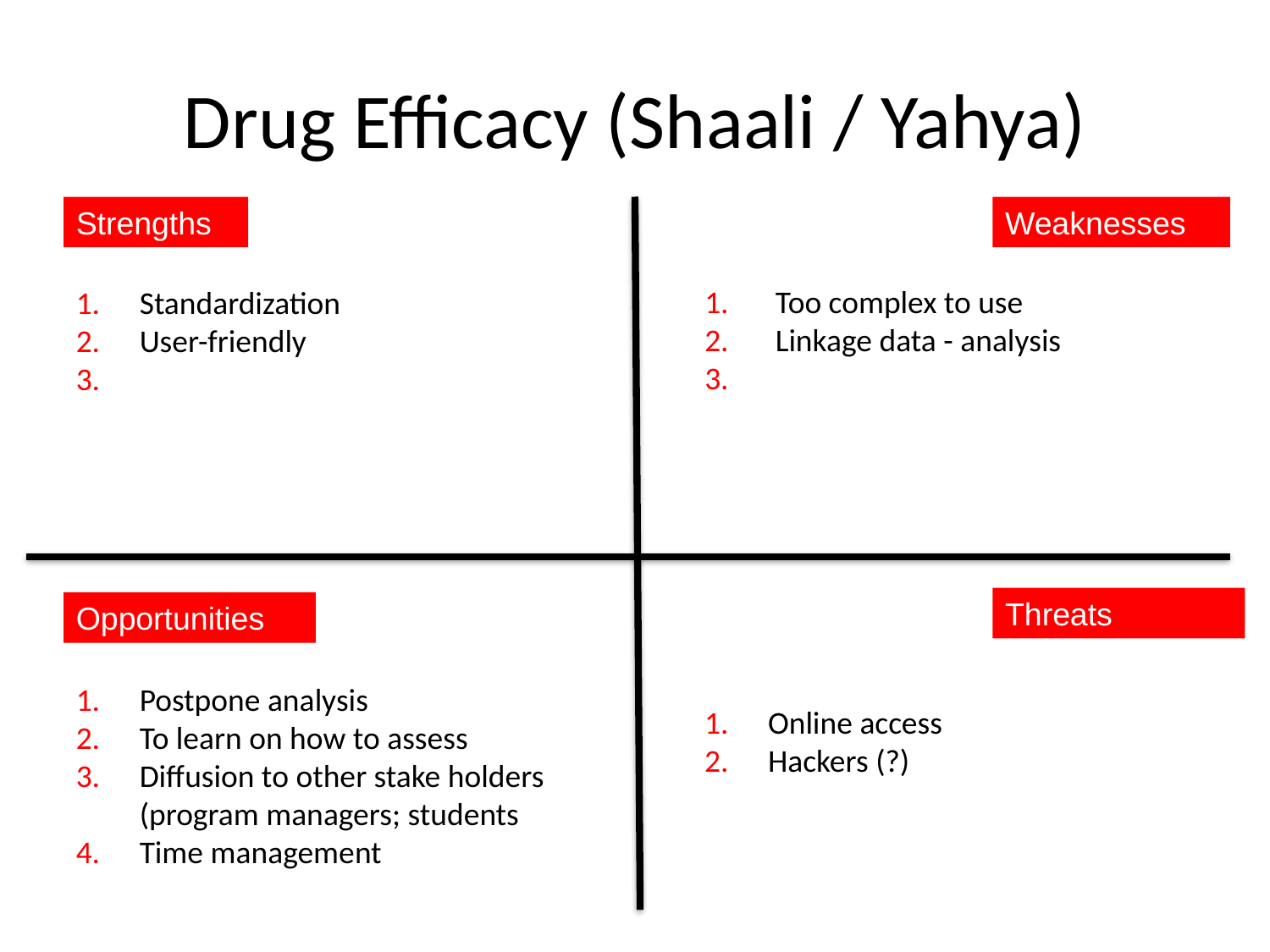

# Drug Efficacy (Shaali / Yahya)
Strengths
Weaknesses
 Too complex to use
 Linkage data - analysis

Standardization
User-friendly

Threats
Opportunities
Postpone analysis
To learn on how to assess
Diffusion to other stake holders (program managers; students
Time management

Online access
Hackers (?)